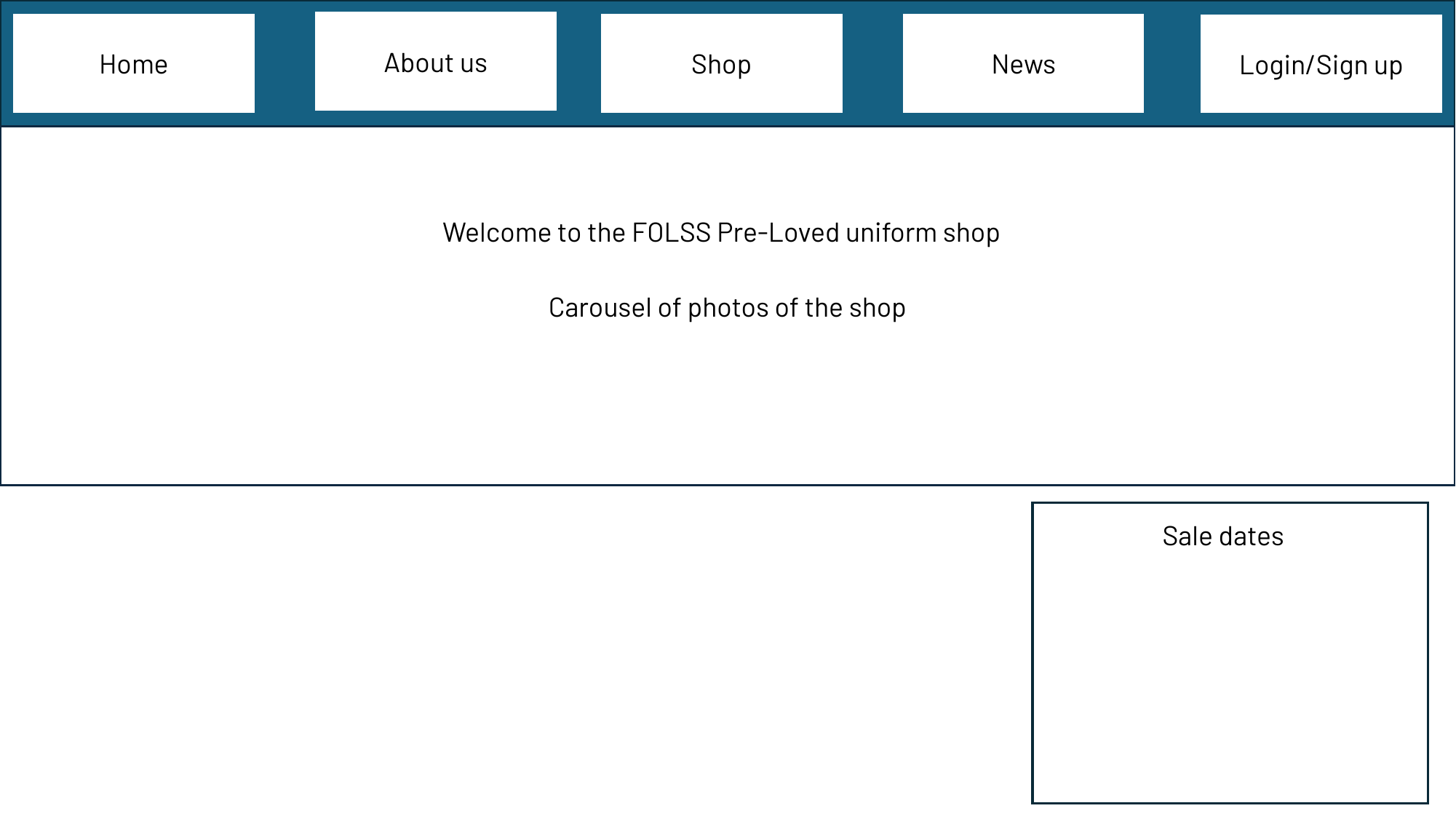

About us
Home
Shop
News
Login/Sign up
Carousel of photos of the shop
Welcome to the FOLSS Pre-Loved uniform shop

Sale dates